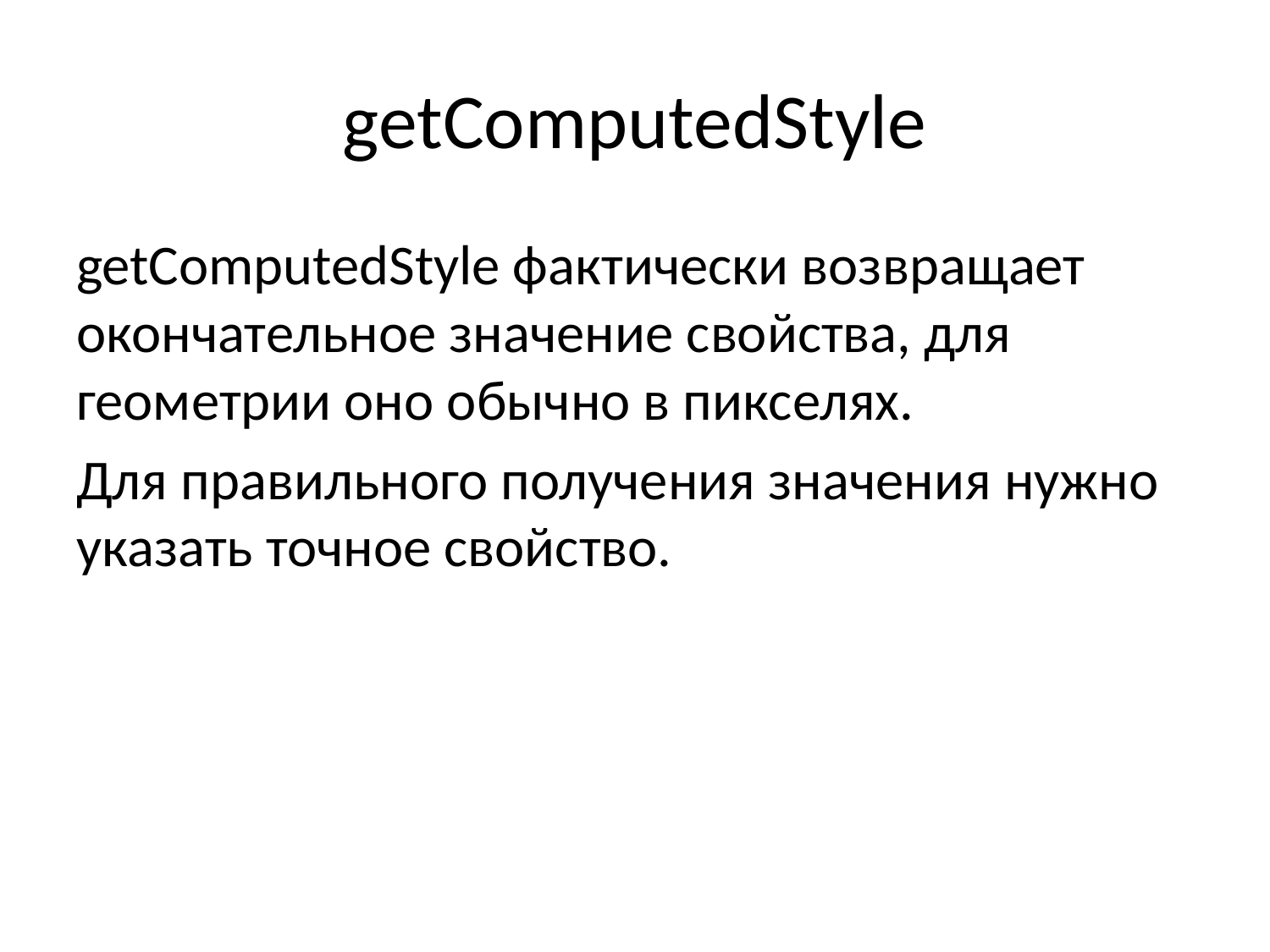

# getComputedStyle
getComputedStyle фактически возвращает окончательное значение свойства, для геометрии оно обычно в пикселях.
Для правильного получения значения нужно указать точное свойство.